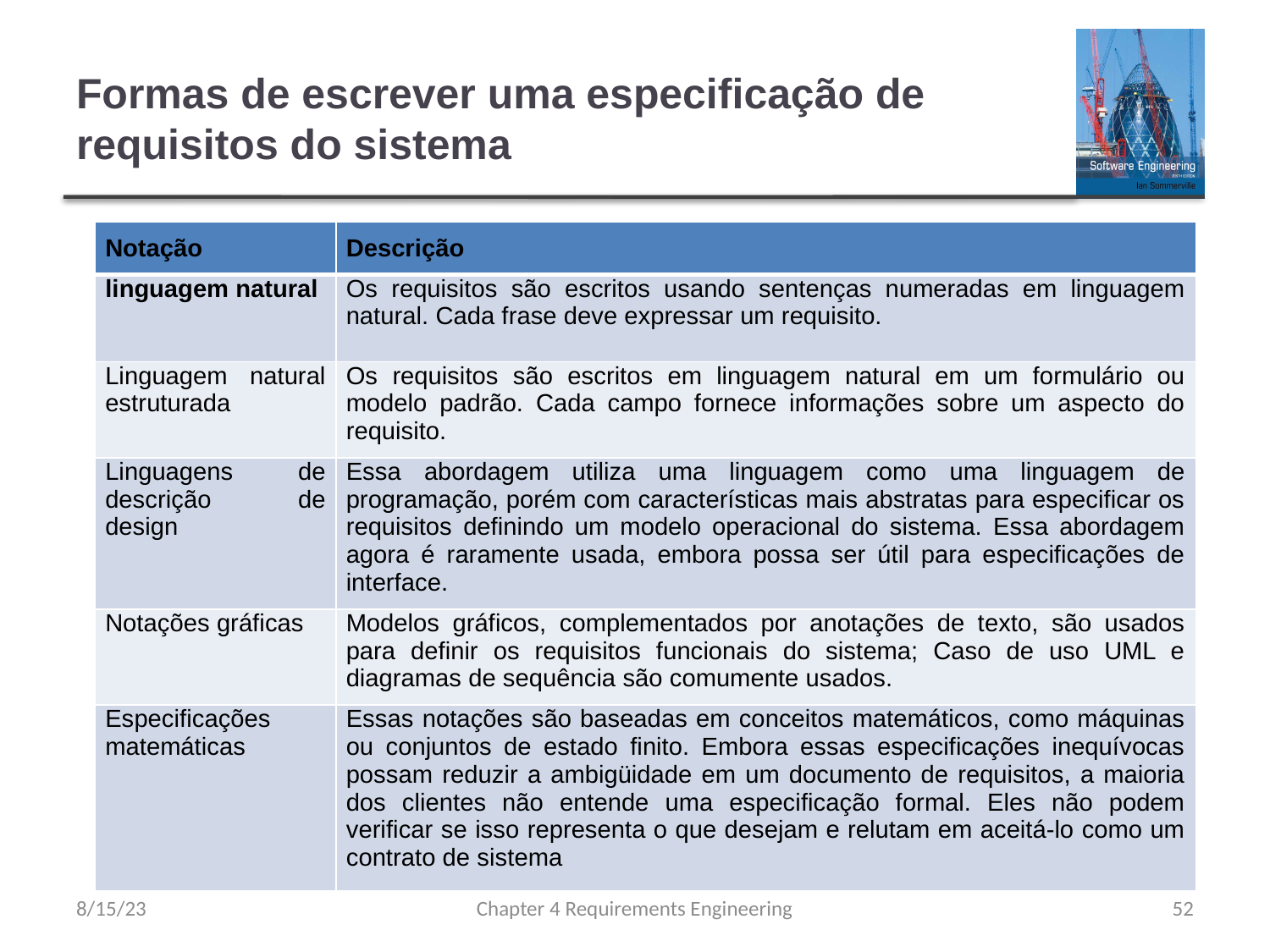

# Formas de escrever uma especificação de requisitos do sistema
| Notação | Descrição |
| --- | --- |
| linguagem natural | Os requisitos são escritos usando sentenças numeradas em linguagem natural. Cada frase deve expressar um requisito. |
| Linguagem natural estruturada | Os requisitos são escritos em linguagem natural em um formulário ou modelo padrão. Cada campo fornece informações sobre um aspecto do requisito. |
| Linguagens de descrição de design | Essa abordagem utiliza uma linguagem como uma linguagem de programação, porém com características mais abstratas para especificar os requisitos definindo um modelo operacional do sistema. Essa abordagem agora é raramente usada, embora possa ser útil para especificações de interface. |
| Notações gráficas | Modelos gráficos, complementados por anotações de texto, são usados para definir os requisitos funcionais do sistema; Caso de uso UML e diagramas de sequência são comumente usados. |
| Especificações matemáticas | Essas notações são baseadas em conceitos matemáticos, como máquinas ou conjuntos de estado finito. Embora essas especificações inequívocas possam reduzir a ambigüidade em um documento de requisitos, a maioria dos clientes não entende uma especificação formal. Eles não podem verificar se isso representa o que desejam e relutam em aceitá-lo como um contrato de sistema |
8/15/23
Chapter 4 Requirements Engineering
52